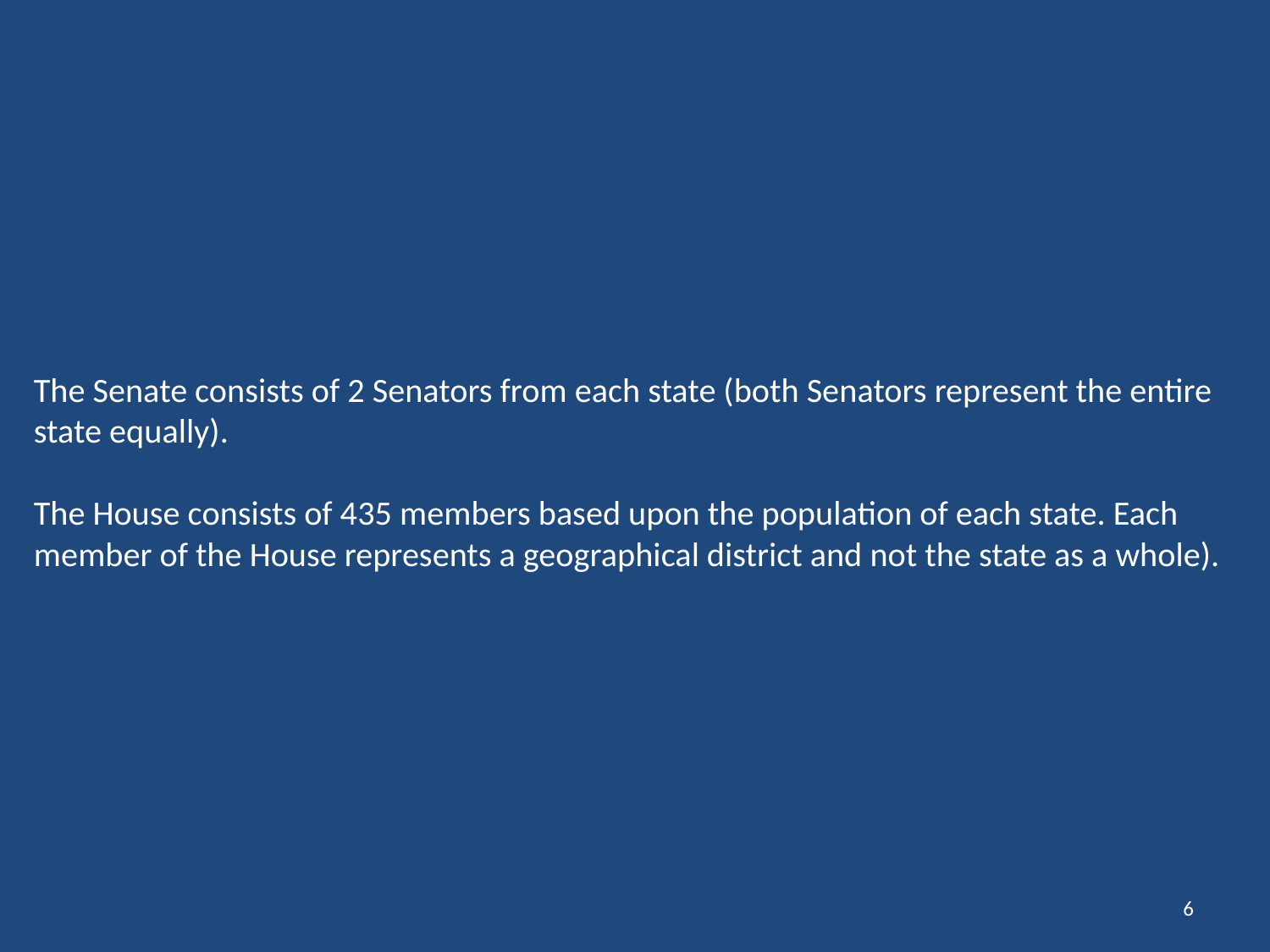

# The Senate consists of 2 Senators from each state (both Senators represent the entire state equally). The House consists of 435 members based upon the population of each state. Each member of the House represents a geographical district and not the state as a whole).
6